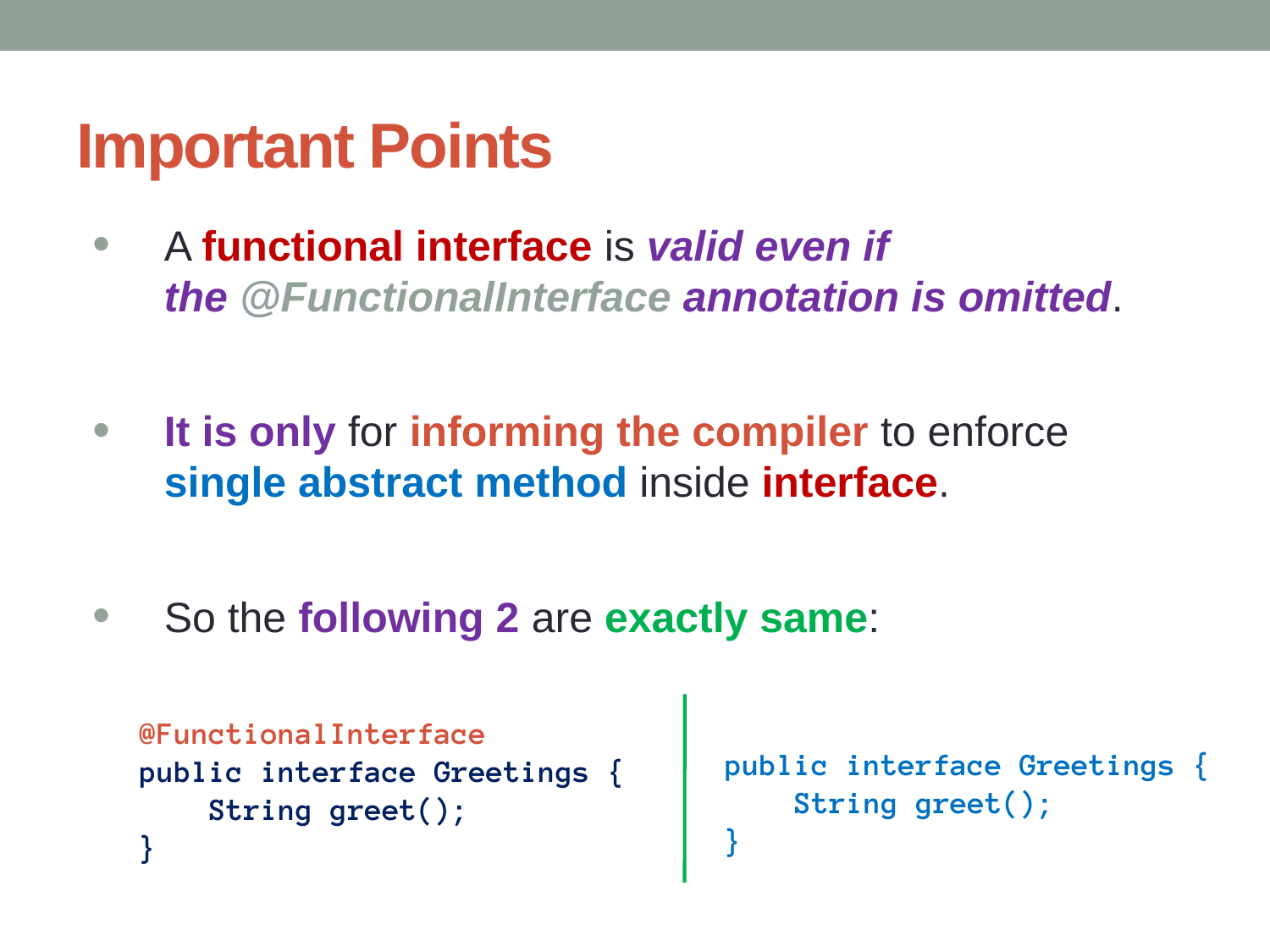

# Important Points
A functional interface is valid even if the @FunctionalInterface annotation is omitted.

It is only for informing the compiler to enforce single abstract method inside interface.

So the following 2 are exactly same:

@FunctionalInterface
public interface Greetings {
    String greet();
}
public interface Greetings {
    String greet();
}